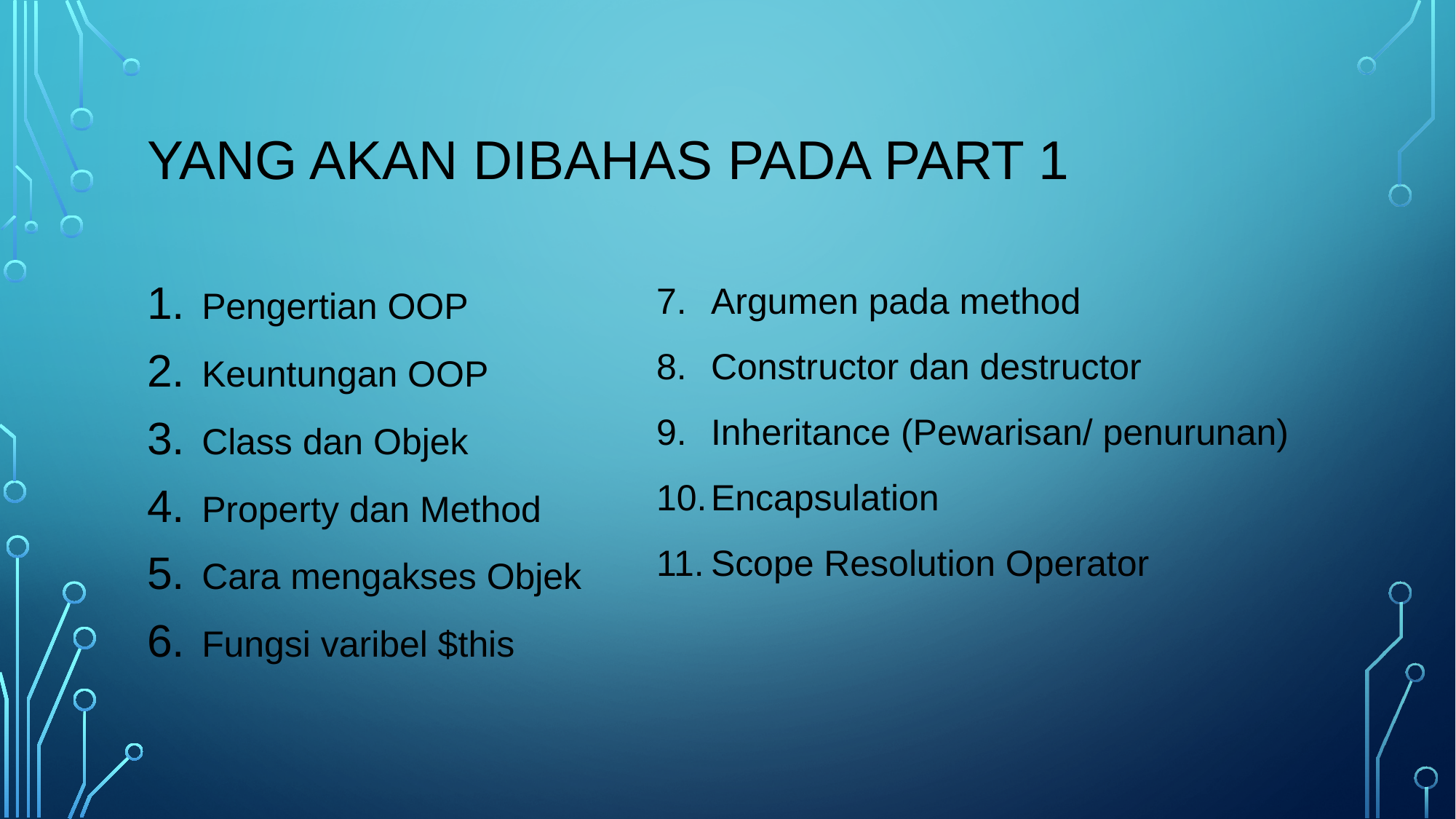

# Yang akan dibahas pada Part 1
Argumen pada method
Constructor dan destructor
Inheritance (Pewarisan/ penurunan)
Encapsulation
Scope Resolution Operator

Pengertian OOP
Keuntungan OOP
Class dan Objek
Property dan Method
Cara mengakses Objek
Fungsi varibel $this